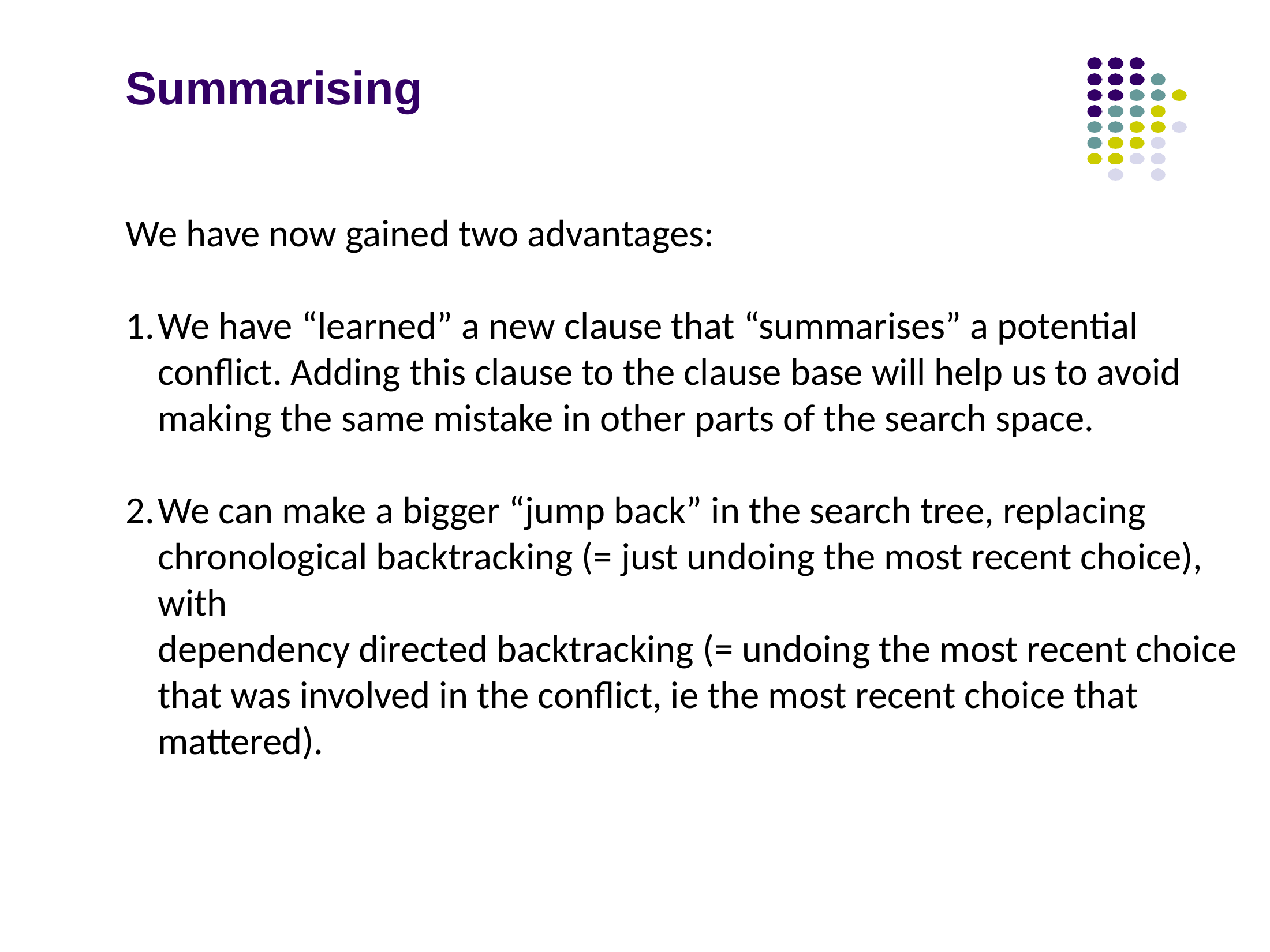

# Summarising
We have now gained two advantages:

We have “learned” a new clause that “summarises” a potential conflict. Adding this clause to the clause base will help us to avoid making the same mistake in other parts of the search space.

We can make a bigger “jump back” in the search tree, replacing
chronological backtracking (= just undoing the most recent choice), with
dependency directed backtracking (= undoing the most recent choice that was involved in the conflict, ie the most recent choice that mattered).